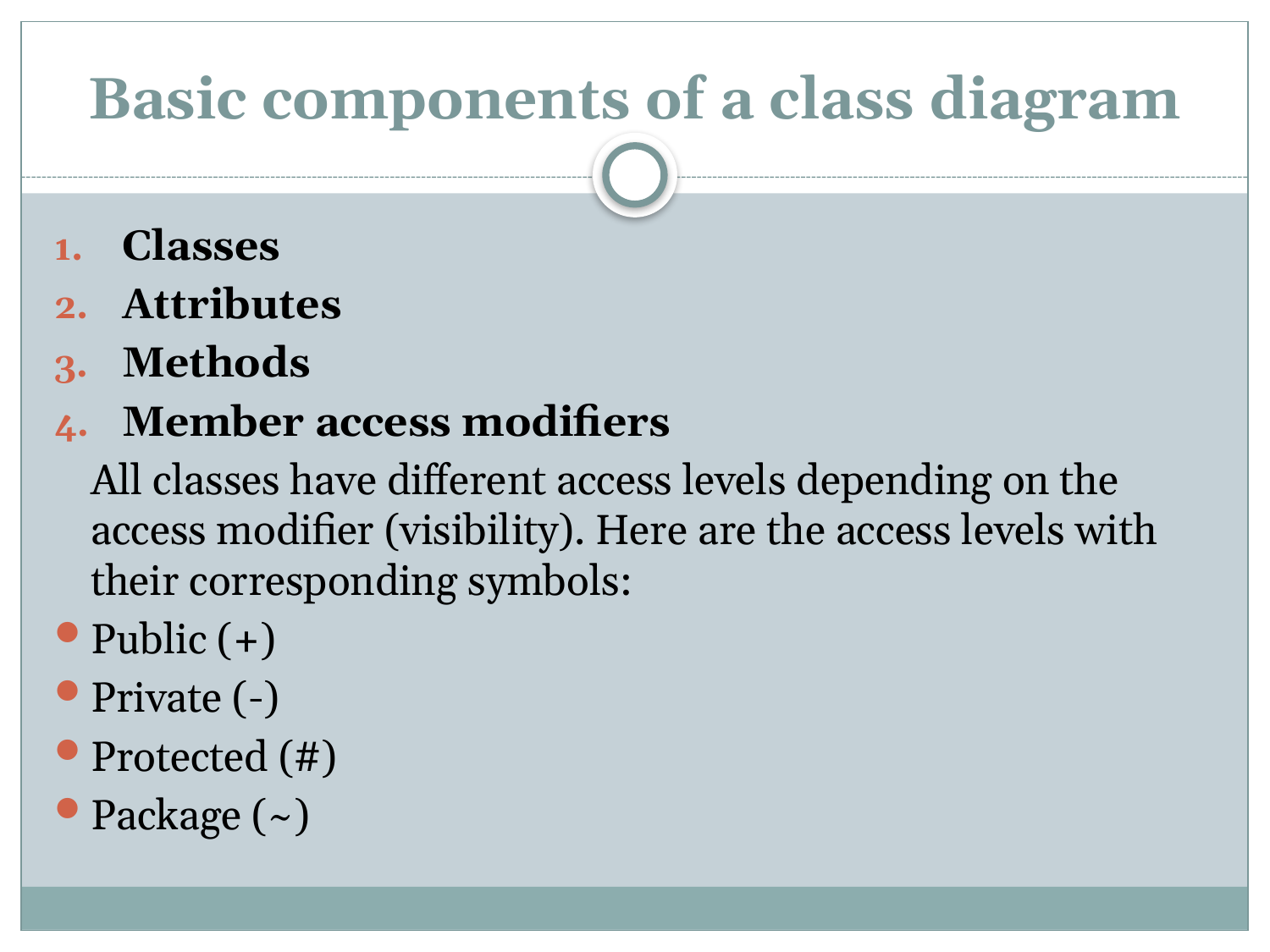

# Basic components of a class diagram
Classes
Attributes
Methods
Member access modifiers
	All classes have different access levels depending on the access modifier (visibility). Here are the access levels with their corresponding symbols:
Public (+)
Private (-)
Protected (#)
Package (~)